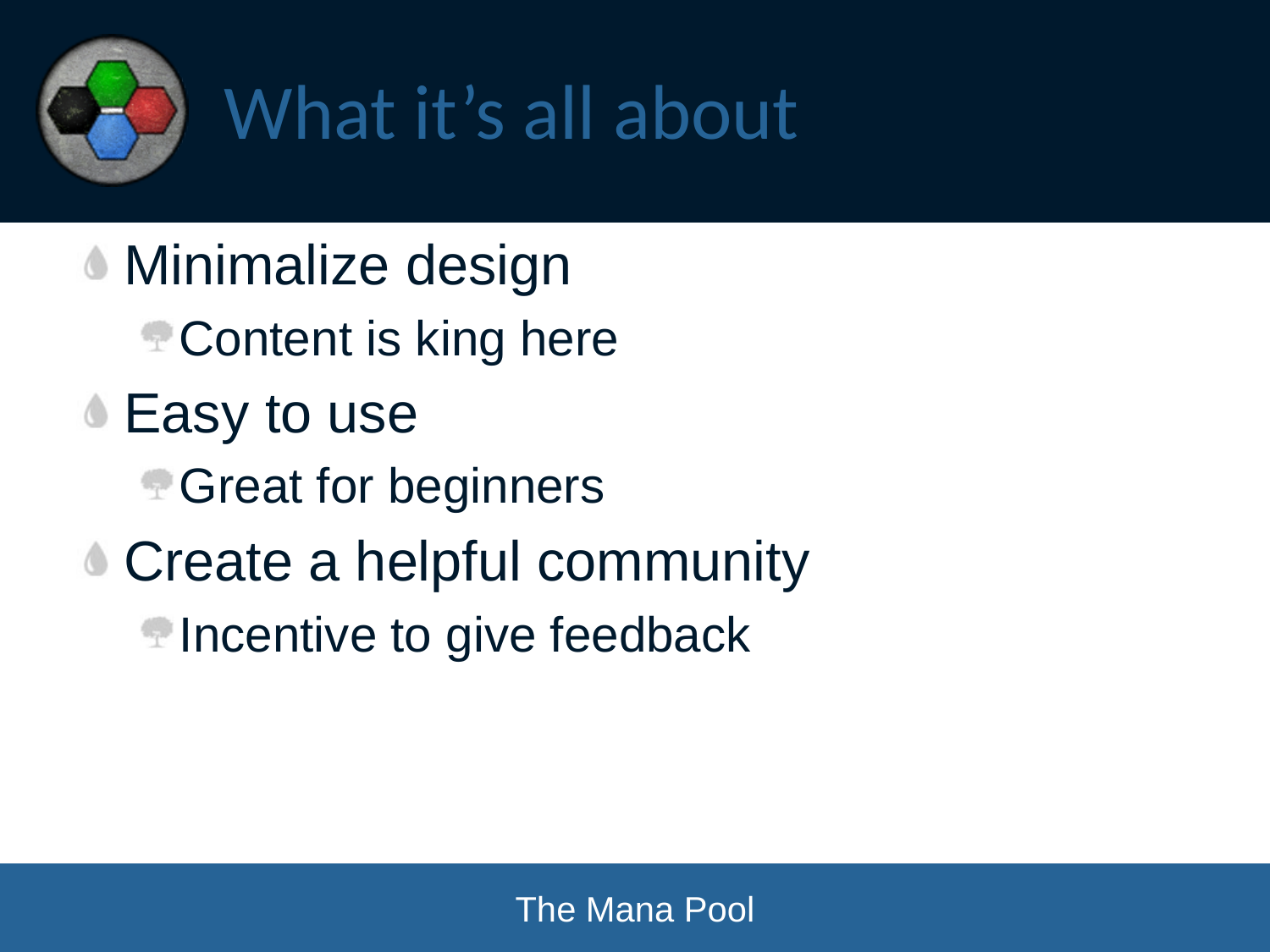

# What it’s all about
Minimalize design
Content is king here
Easy to use
Great for beginners
Create a helpful community
Incentive to give feedback
The Mana Pool